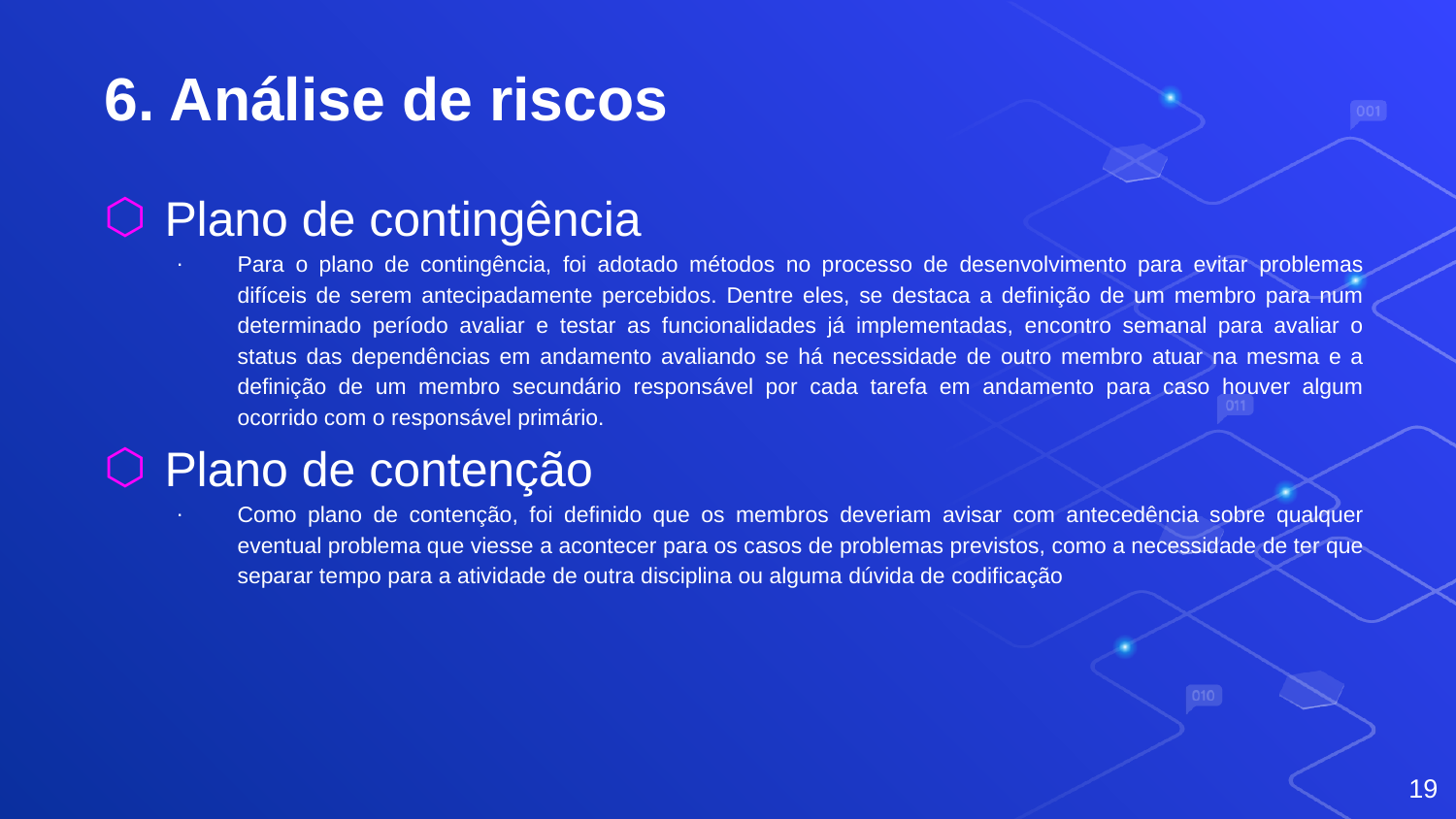

# 6. Análise de riscos

Plano de contingência
Para o plano de contingência, foi adotado métodos no processo de desenvolvimento para evitar problemas difíceis de serem antecipadamente percebidos. Dentre eles, se destaca a definição de um membro para num determinado período avaliar e testar as funcionalidades já implementadas, encontro semanal para avaliar o status das dependências em andamento avaliando se há necessidade de outro membro atuar na mesma e a definição de um membro secundário responsável por cada tarefa em andamento para caso houver algum ocorrido com o responsável primário.
Plano de contenção
Como plano de contenção, foi definido que os membros deveriam avisar com antecedência sobre qualquer eventual problema que viesse a acontecer para os casos de problemas previstos, como a necessidade de ter que separar tempo para a atividade de outra disciplina ou alguma dúvida de codificação

19